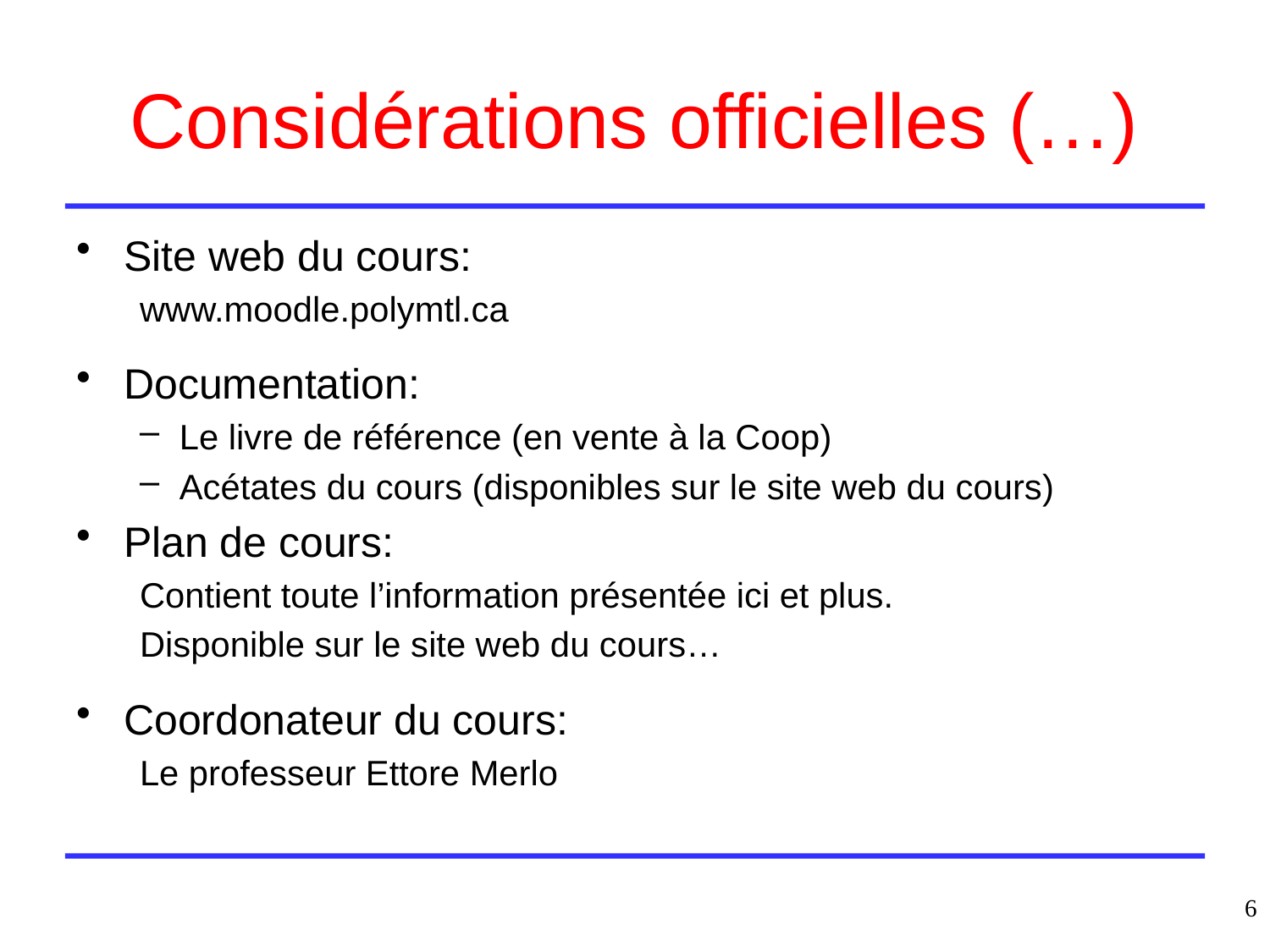

# Considérations officielles (…)
Site web du cours:
www.moodle.polymtl.ca

Documentation:
Le livre de référence (en vente à la Coop)
Acétates du cours (disponibles sur le site web du cours)
Plan de cours:
Contient toute l’information présentée ici et plus.
Disponible sur le site web du cours…

Coordonateur du cours:
Le professeur Ettore Merlo

6